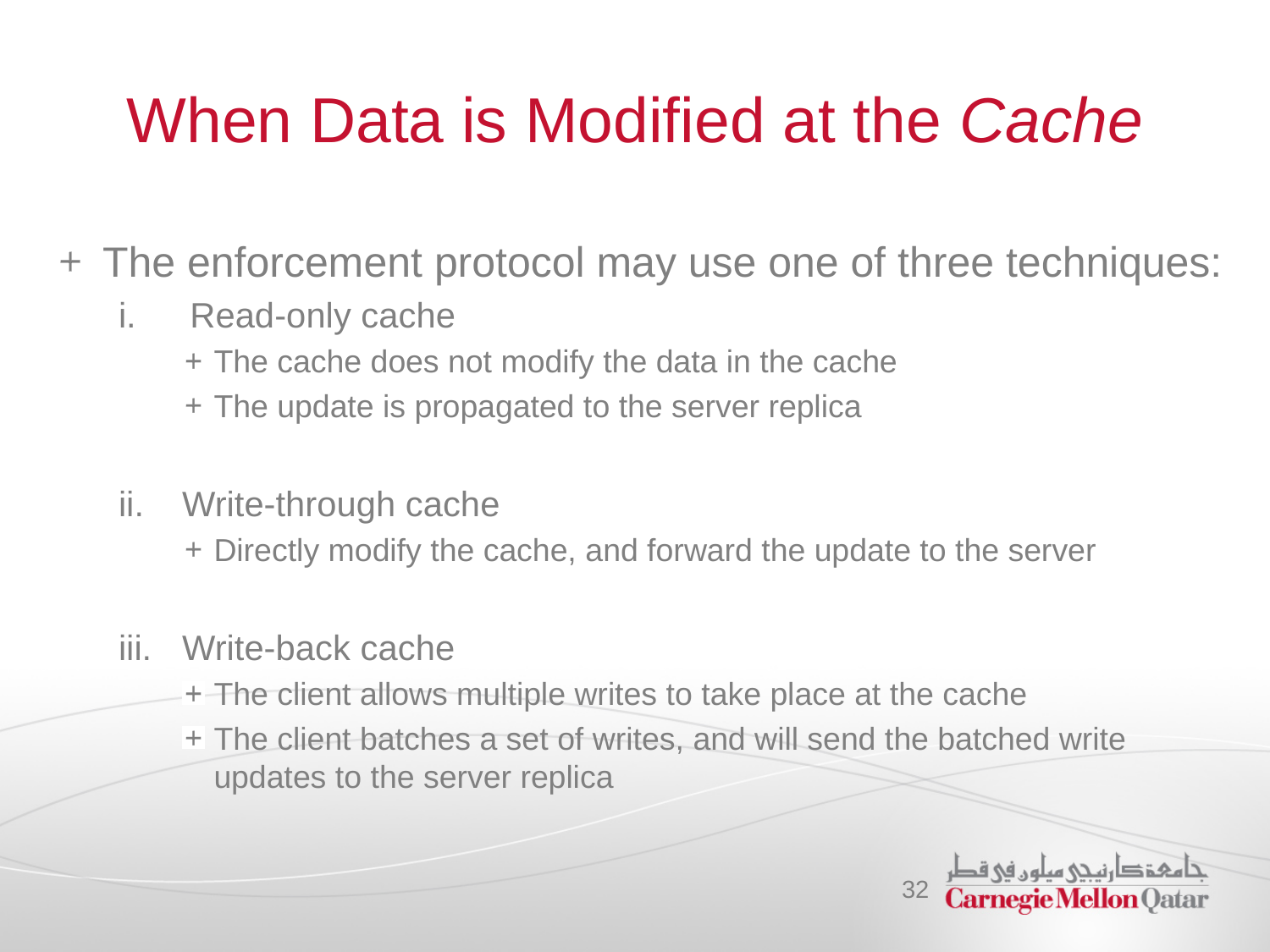

# When Data is Modified at the Cache
The enforcement protocol may use one of three techniques:
Read-only cache
The cache does not modify the data in the cache
The update is propagated to the server replica

Write-through cache
Directly modify the cache, and forward the update to the server

Write-back cache
The client allows multiple writes to take place at the cache
The client batches a set of writes, and will send the batched write updates to the server replica
32